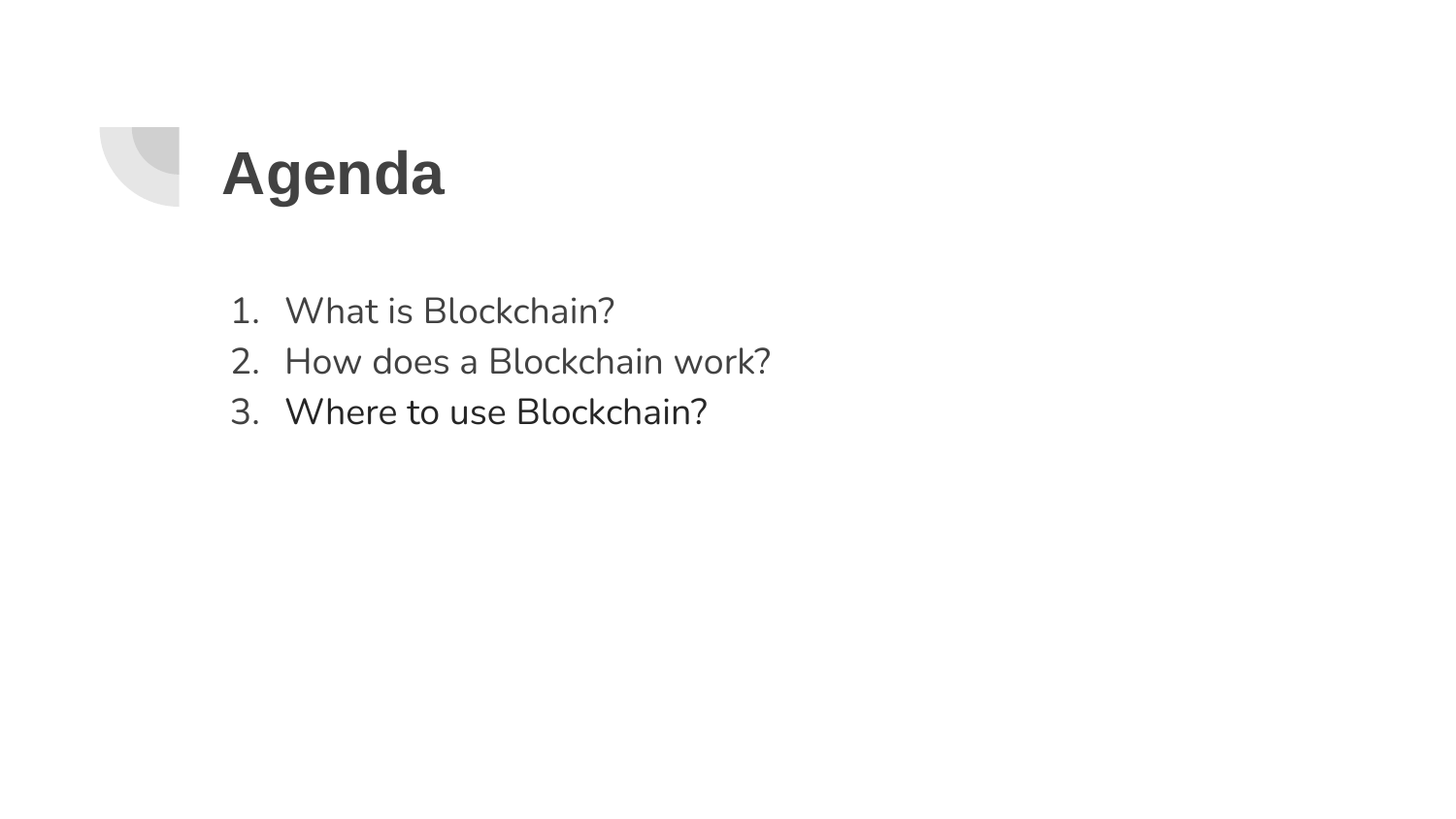

# Agenda
What is Blockchain?
How does a Blockchain work?
Where to use Blockchain?